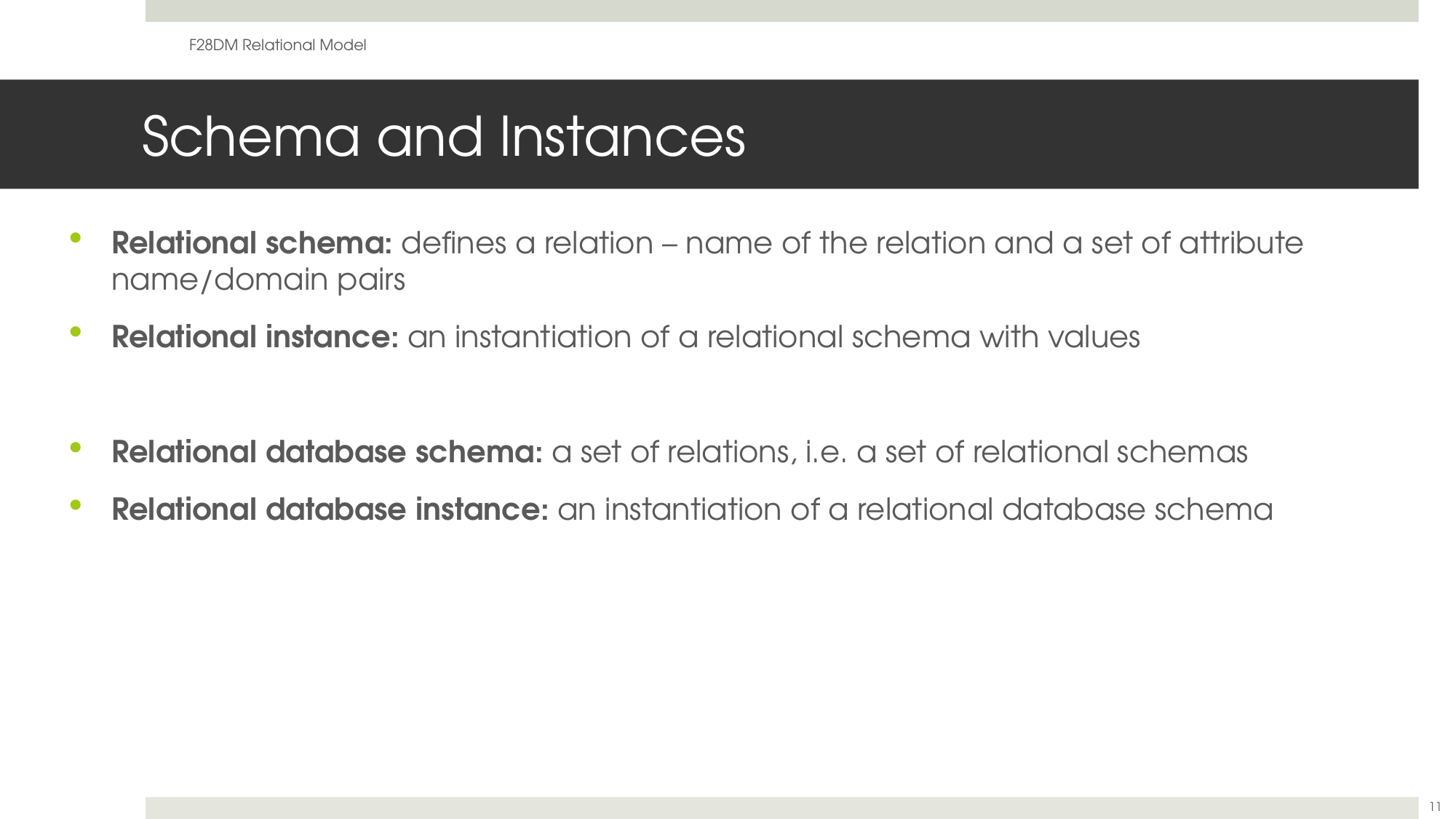

F28DM Relational Model

# Schema and Instances
Relational schema: defines a relation – name of the relation and a set of attribute name/domain pairs
Relational instance: an instantiation of a relational schema with values

Relational database schema: a set of relations, i.e. a set of relational schemas
Relational database instance: an instantiation of a relational database schema

11